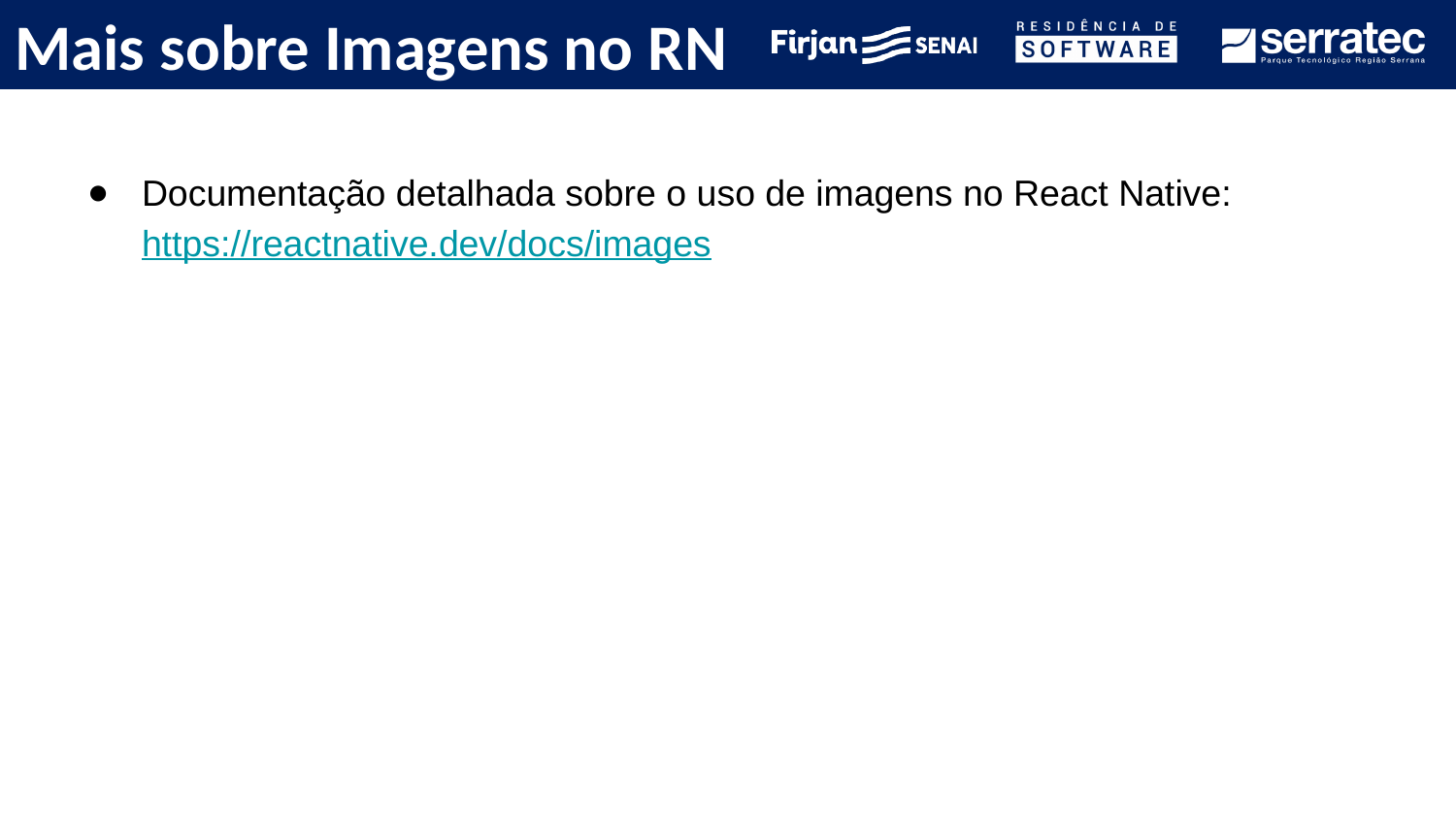

# Mais sobre Imagens no RN
Documentação detalhada sobre o uso de imagens no React Native: https://reactnative.dev/docs/images